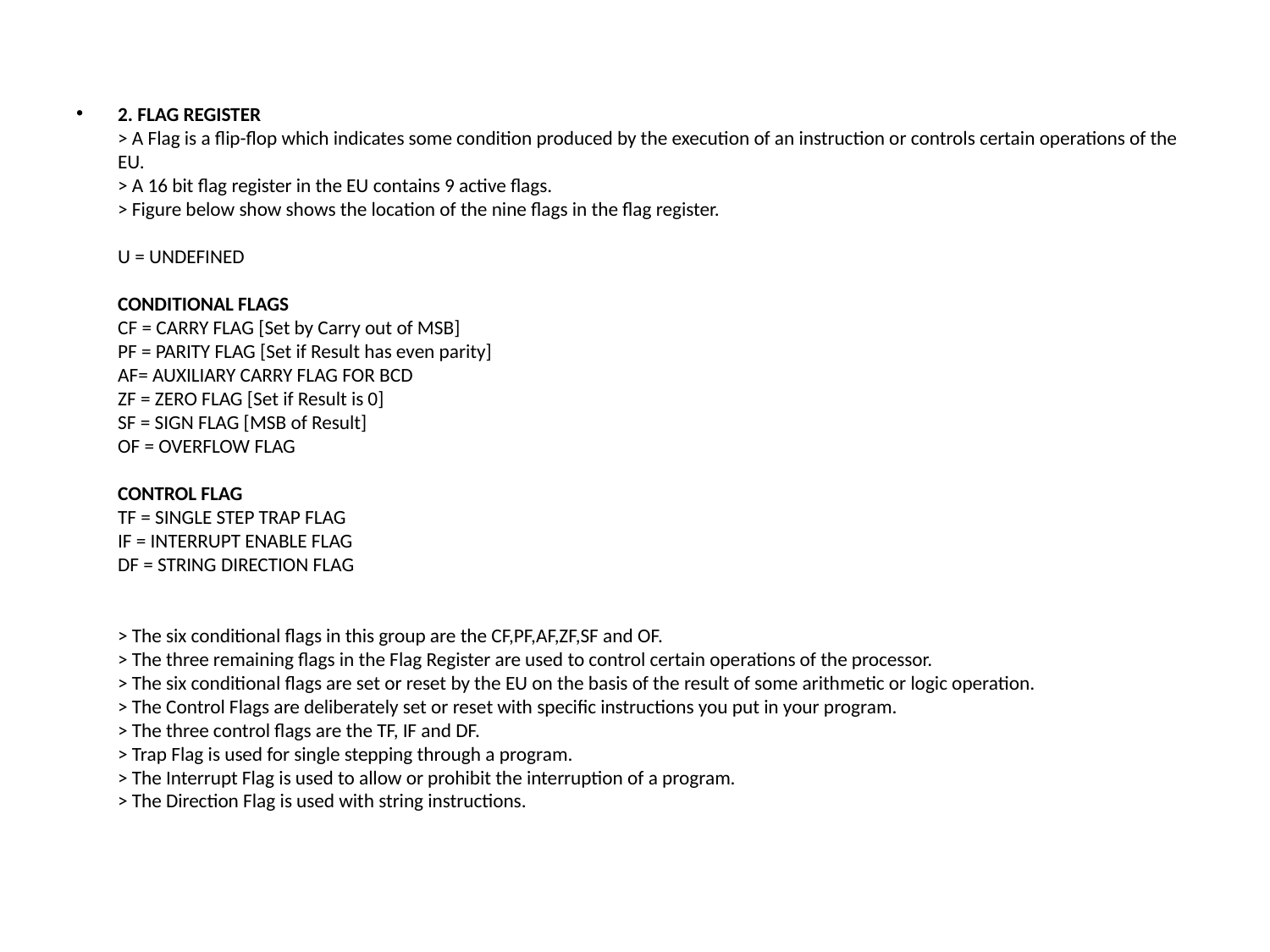

#
2. FLAG REGISTER
> A Flag is a flip-flop which indicates some condition produced by the execution of an instruction or controls certain operations of the EU.
> A 16 bit flag register in the EU contains 9 active flags.
> Figure below show shows the location of the nine flags in the flag register.
U = UNDEFINED
CONDITIONAL FLAGS
CF = CARRY FLAG [Set by Carry out of MSB]
PF = PARITY FLAG [Set if Result has even parity]
AF= AUXILIARY CARRY FLAG FOR BCD
ZF = ZERO FLAG [Set if Result is 0]
SF = SIGN FLAG [MSB of Result]
OF = OVERFLOW FLAG
CONTROL FLAG
TF = SINGLE STEP TRAP FLAG
IF = INTERRUPT ENABLE FLAG
DF = STRING DIRECTION FLAG
> The six conditional flags in this group are the CF,PF,AF,ZF,SF and OF.
> The three remaining flags in the Flag Register are used to control certain operations of the processor.
> The six conditional flags are set or reset by the EU on the basis of the result of some arithmetic or logic operation.
> The Control Flags are deliberately set or reset with specific instructions you put in your program.
> The three control flags are the TF, IF and DF.
> Trap Flag is used for single stepping through a program.
> The Interrupt Flag is used to allow or prohibit the interruption of a program.
> The Direction Flag is used with string instructions.